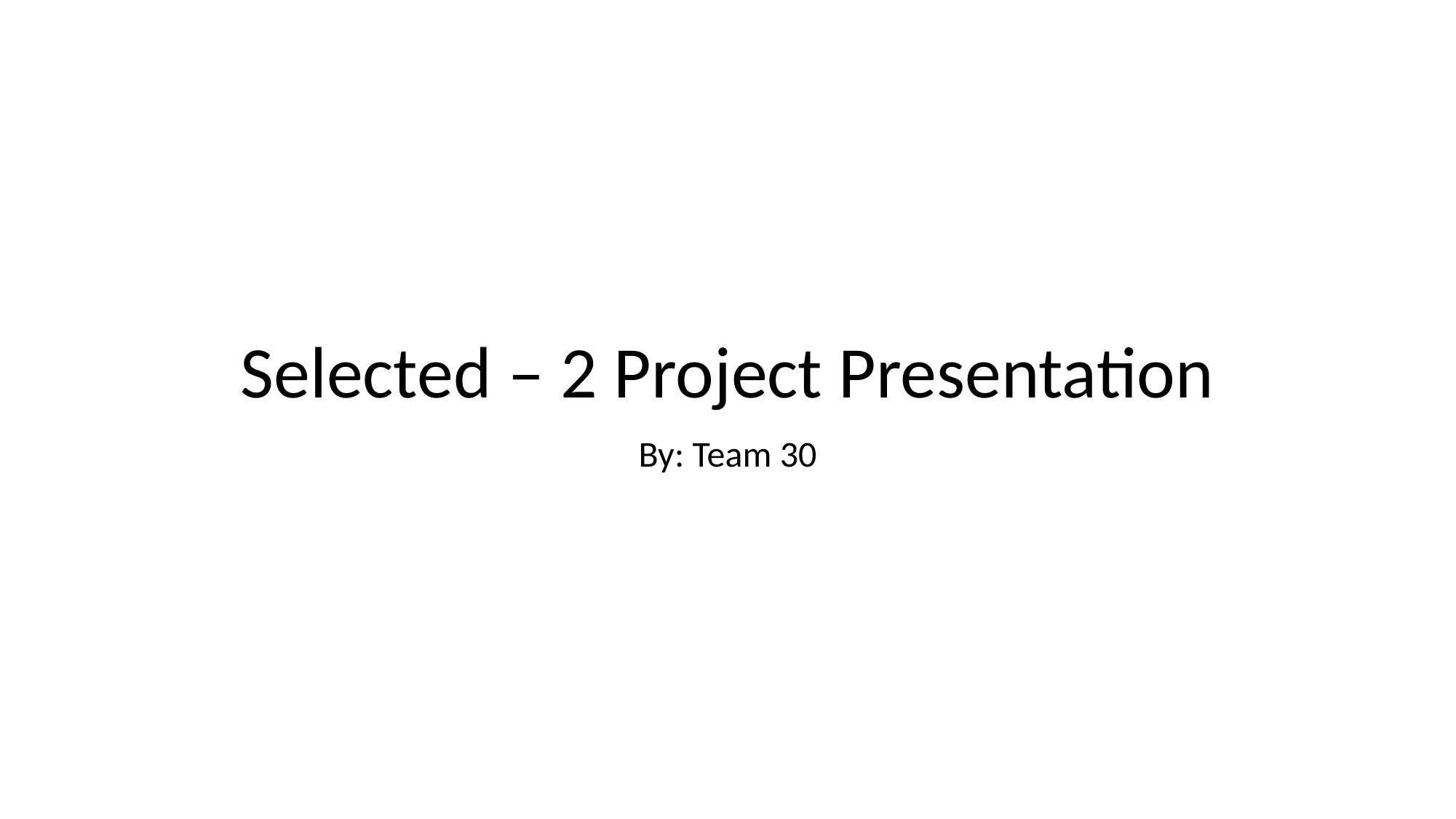

# Selected – 2 Project Presentation
By: Team 30